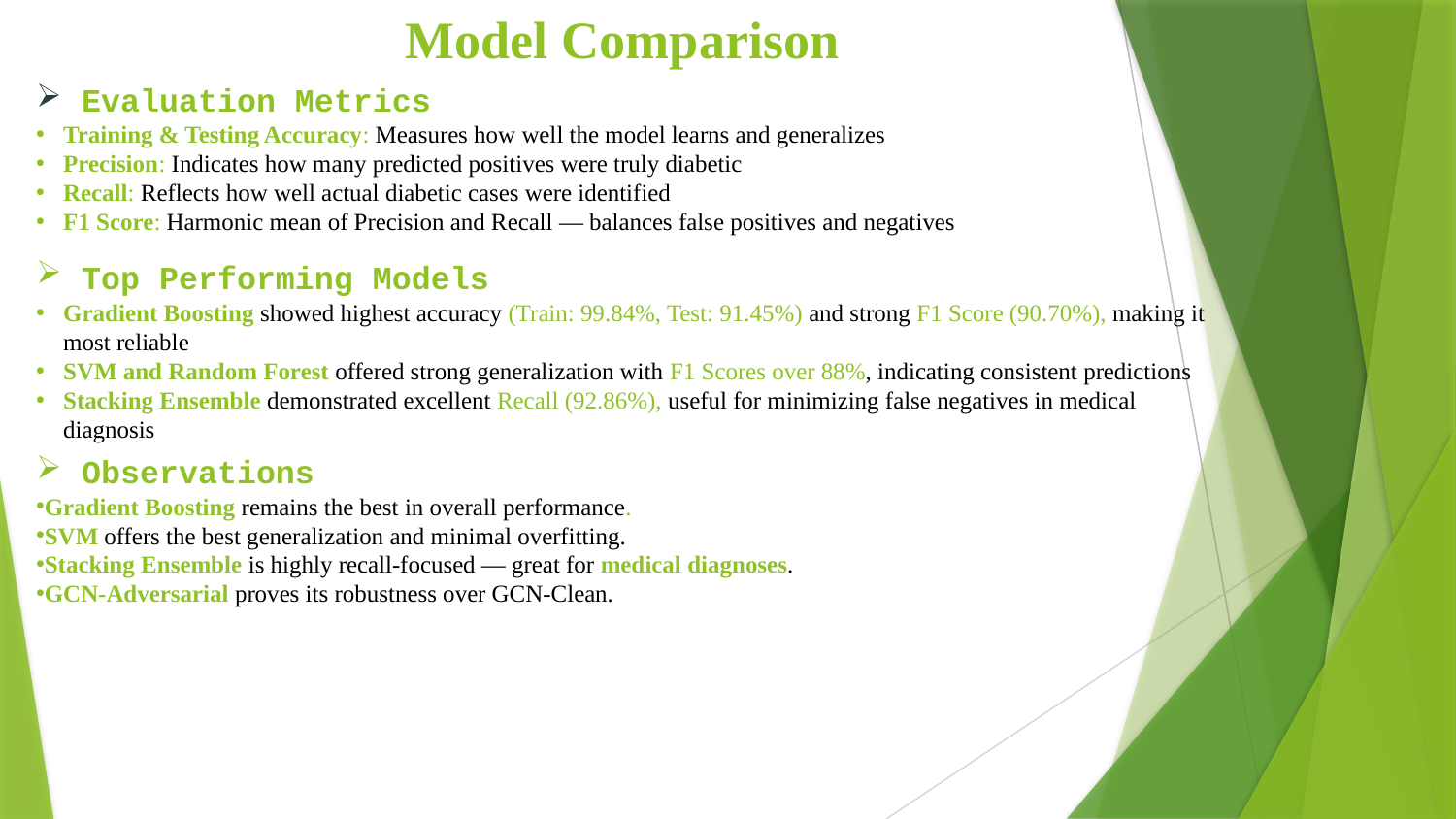

# Model Comparison
Evaluation Metrics
Training & Testing Accuracy: Measures how well the model learns and generalizes
Precision: Indicates how many predicted positives were truly diabetic
Recall: Reflects how well actual diabetic cases were identified
F1 Score: Harmonic mean of Precision and Recall — balances false positives and negatives
Top Performing Models
Gradient Boosting showed highest accuracy (Train: 99.84%, Test: 91.45%) and strong F1 Score (90.70%), making it most reliable
SVM and Random Forest offered strong generalization with F1 Scores over 88%, indicating consistent predictions
Stacking Ensemble demonstrated excellent Recall (92.86%), useful for minimizing false negatives in medical diagnosis
Observations
Gradient Boosting remains the best in overall performance.
SVM offers the best generalization and minimal overfitting.
Stacking Ensemble is highly recall-focused — great for medical diagnoses.
GCN-Adversarial proves its robustness over GCN-Clean.